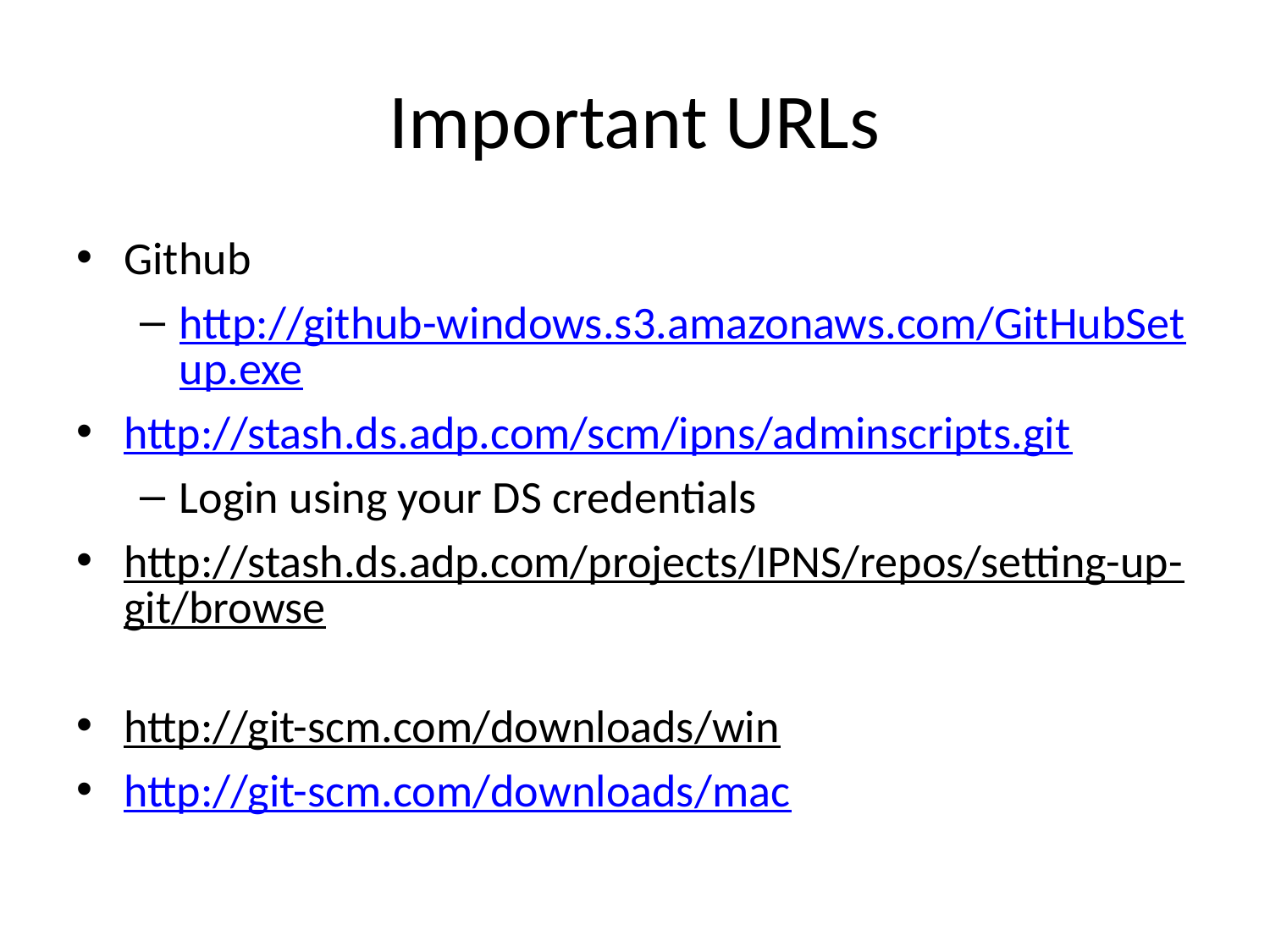

# Important URLs
Github
http://github-windows.s3.amazonaws.com/GitHubSetup.exe
http://stash.ds.adp.com/scm/ipns/adminscripts.git
Login using your DS credentials
http://stash.ds.adp.com/projects/IPNS/repos/setting-up-git/browse
http://git-scm.com/downloads/win
http://git-scm.com/downloads/mac